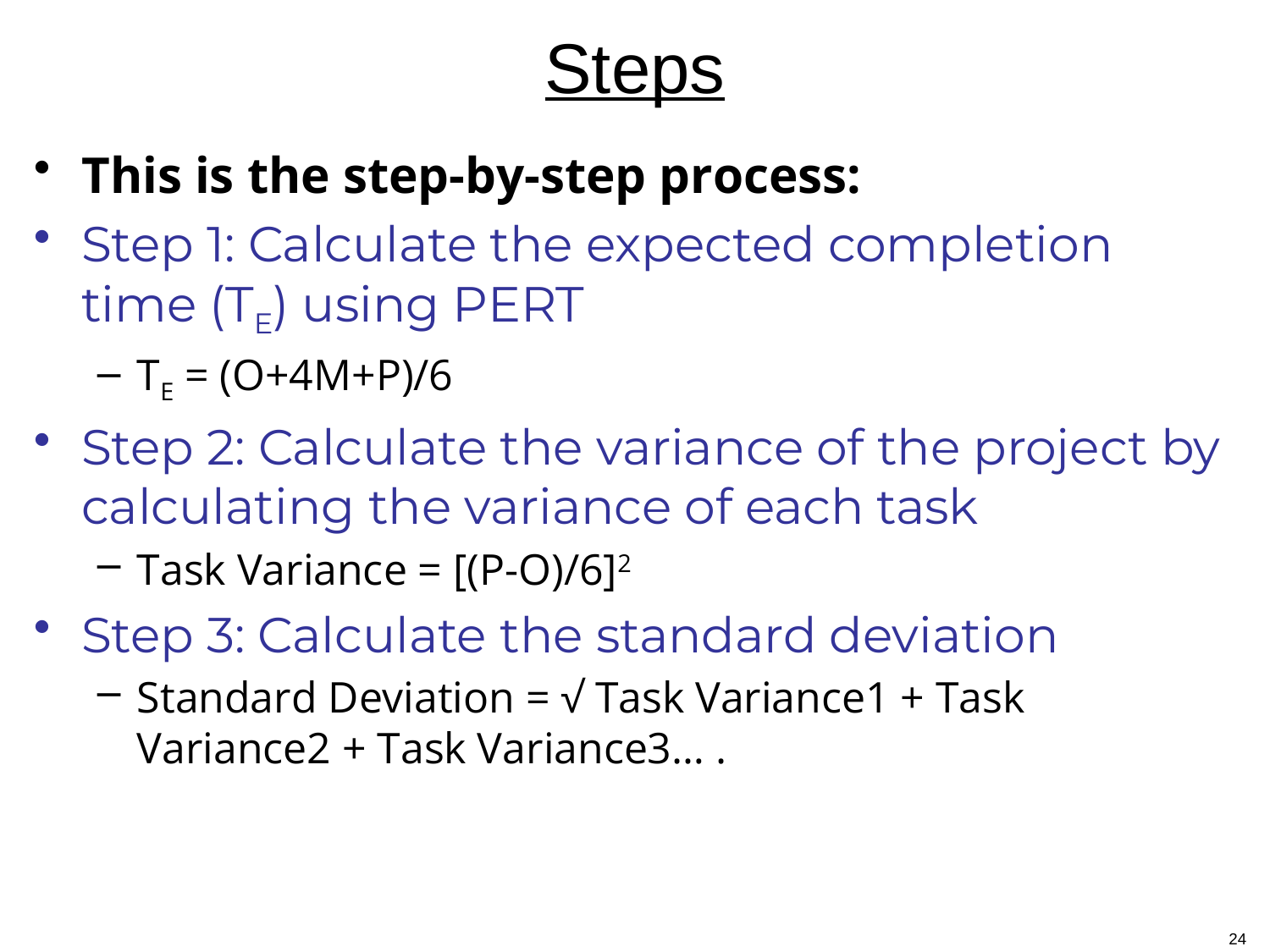

# Steps
This is the step-by-step process:
Step 1: Calculate the expected completion time (TE) using PERT
TE = (O+4M+P)/6
Step 2: Calculate the variance of the project by calculating the variance of each task
Task Variance = [(P-O)/6]2
Step 3: Calculate the standard deviation
Standard Deviation = √ Task Variance1 + Task Variance2 + Task Variance3… .

24